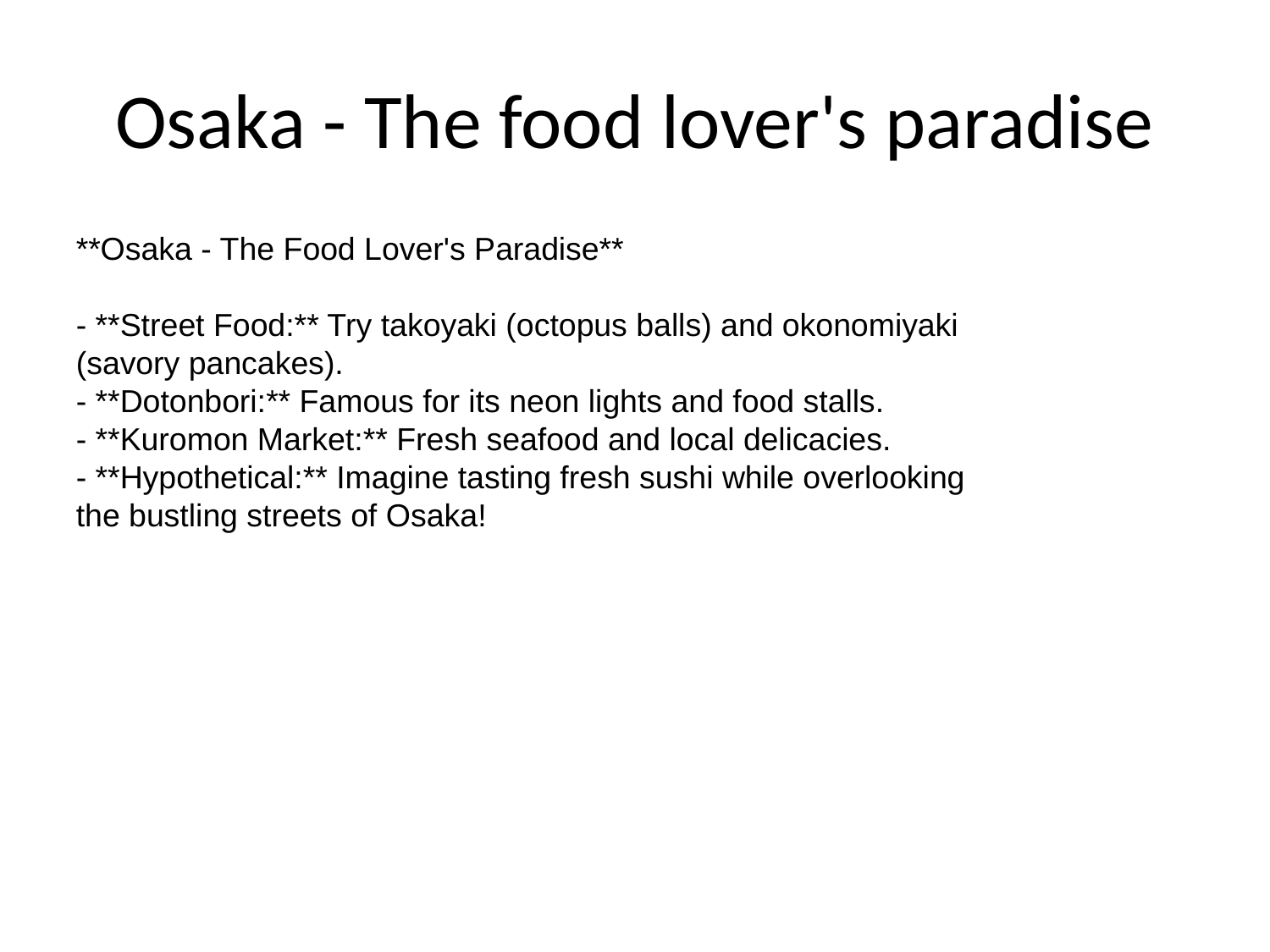

# Osaka - The food lover's paradise
**Osaka - The Food Lover's Paradise**

- **Street Food:** Try takoyaki (octopus balls) and okonomiyaki (savory pancakes).
- **Dotonbori:** Famous for its neon lights and food stalls.
- **Kuromon Market:** Fresh seafood and local delicacies.
- **Hypothetical:** Imagine tasting fresh sushi while overlooking the bustling streets of Osaka!